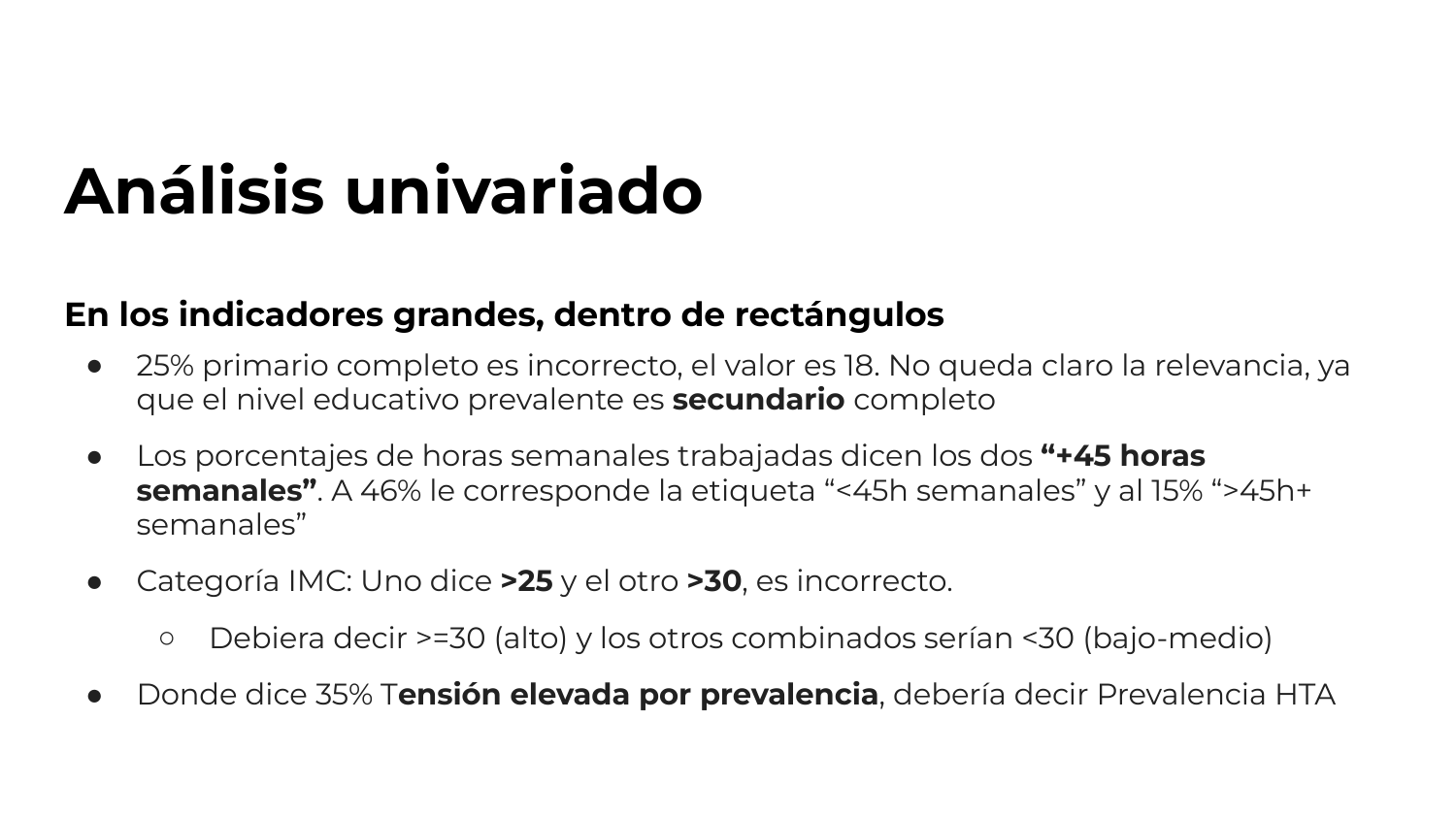

# Análisis univariado
En los indicadores grandes, dentro de rectángulos
25% primario completo es incorrecto, el valor es 18. No queda claro la relevancia, ya que el nivel educativo prevalente es secundario completo
Los porcentajes de horas semanales trabajadas dicen los dos “+45 horas semanales”. A 46% le corresponde la etiqueta “<45h semanales” y al 15% “>45h+ semanales”
Categoría IMC: Uno dice >25 y el otro >30, es incorrecto.
Debiera decir >=30 (alto) y los otros combinados serían <30 (bajo-medio)
Donde dice 35% Tensión elevada por prevalencia, debería decir Prevalencia HTA